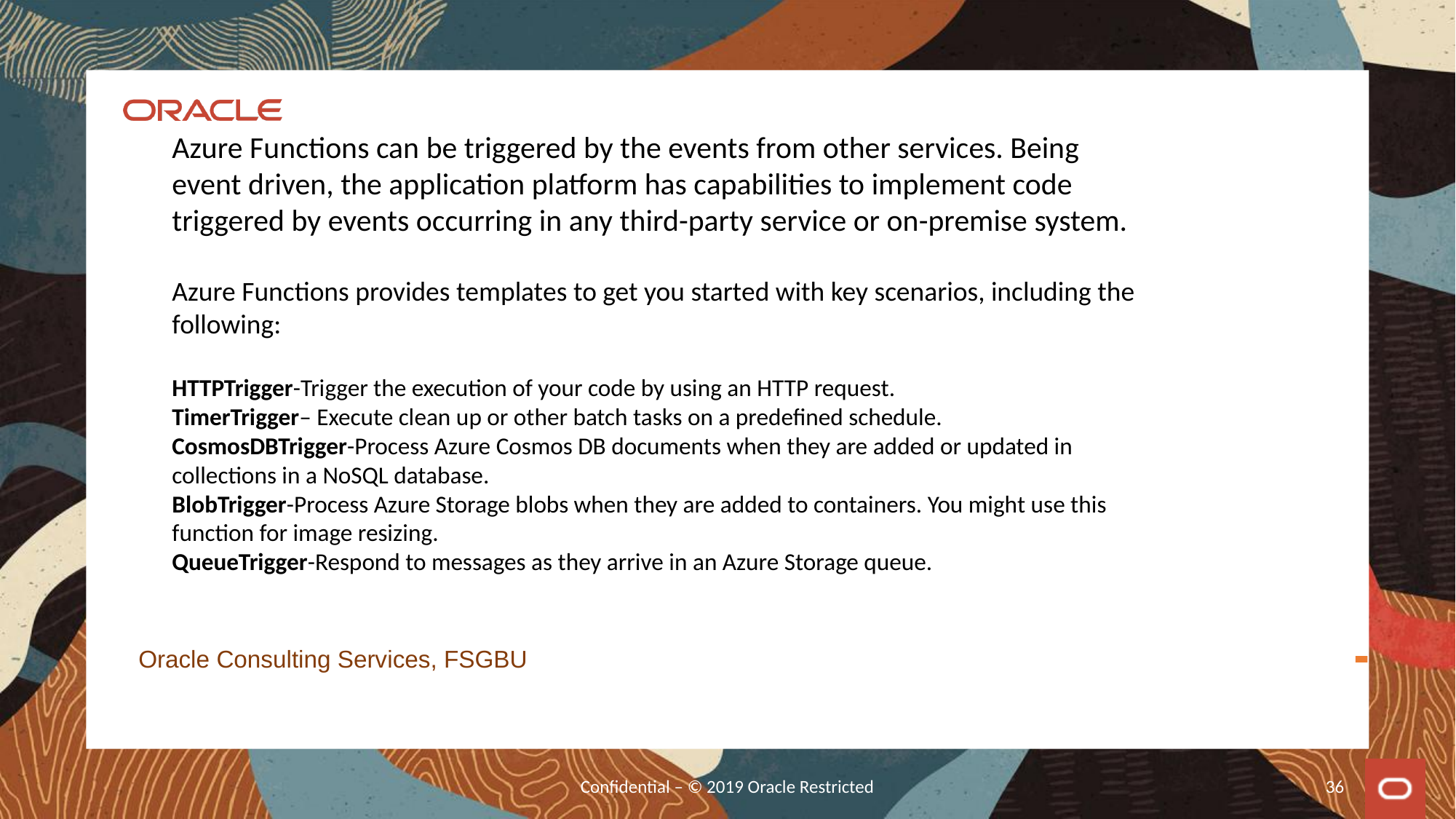

Azure Functions can be triggered by the events from other services. Being event driven, the application platform has capabilities to implement code triggered by events occurring in any third-party service or on-premise system.

Azure Functions provides templates to get you started with key scenarios, including the following:

HTTPTrigger-Trigger the execution of your code by using an HTTP request.
TimerTrigger– Execute clean up or other batch tasks on a predefined schedule.
CosmosDBTrigger-Process Azure Cosmos DB documents when they are added or updated in collections in a NoSQL database.
BlobTrigger-Process Azure Storage blobs when they are added to containers. You might use this function for image resizing.
QueueTrigger-Respond to messages as they arrive in an Azure Storage queue.

#

Oracle Consulting Services, FSGBU
Confidential – © 2019 Oracle Restricted
36